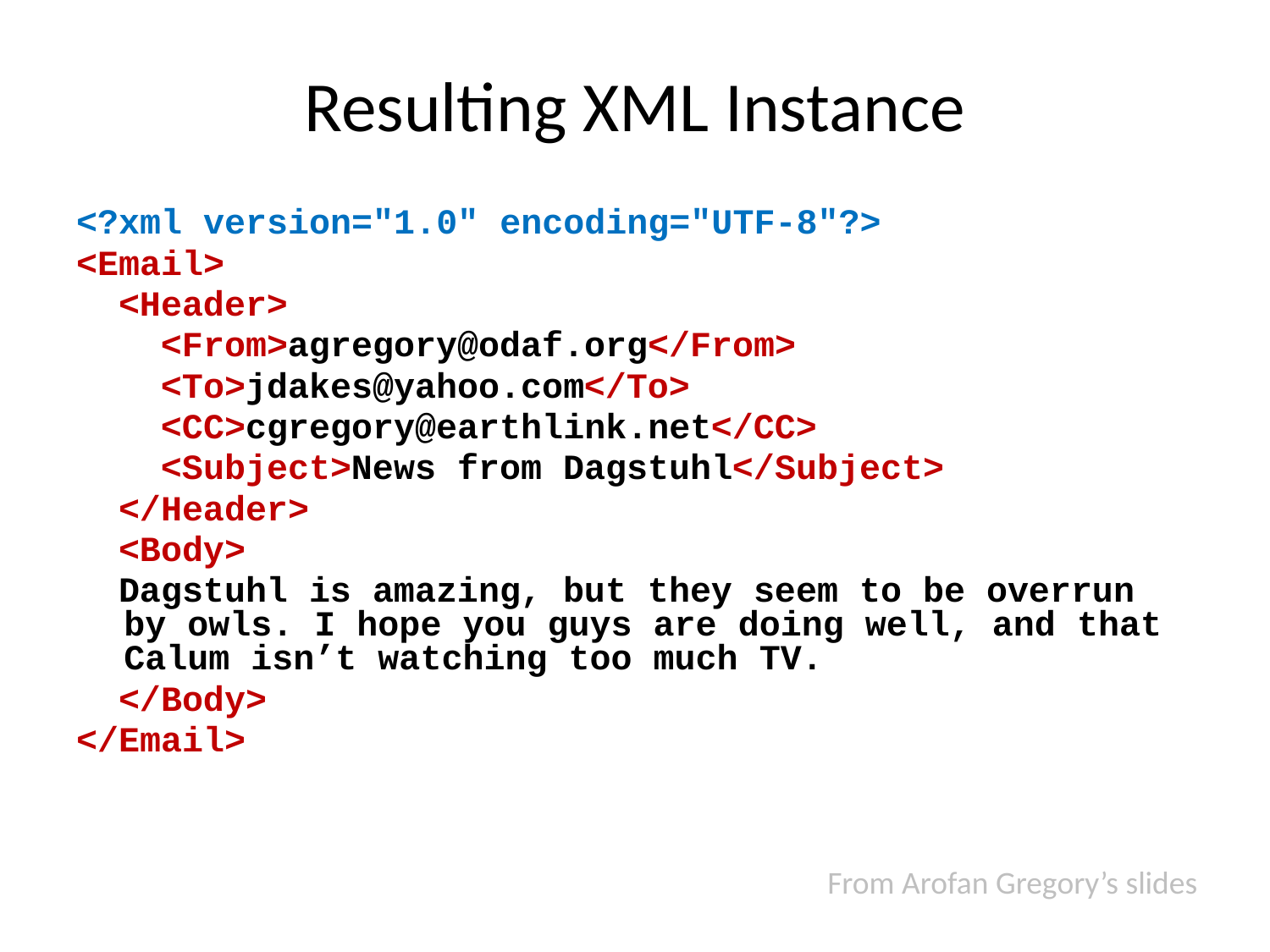

# Resulting XML Instance
<?xml version="1.0" encoding="UTF-8"?>
<Email>
  <Header>
    <From>agregory@odaf.org</From>
    <To>jdakes@yahoo.com</To>
    <CC>cgregory@earthlink.net</CC>
    <Subject>News from Dagstuhl</Subject>
  </Header>
  <Body>
  Dagstuhl is amazing, but they seem to be overrun by owls. I hope you guys are doing well, and that Calum isn’t watching too much TV.
  </Body>
</Email>
From Arofan Gregory’s slides